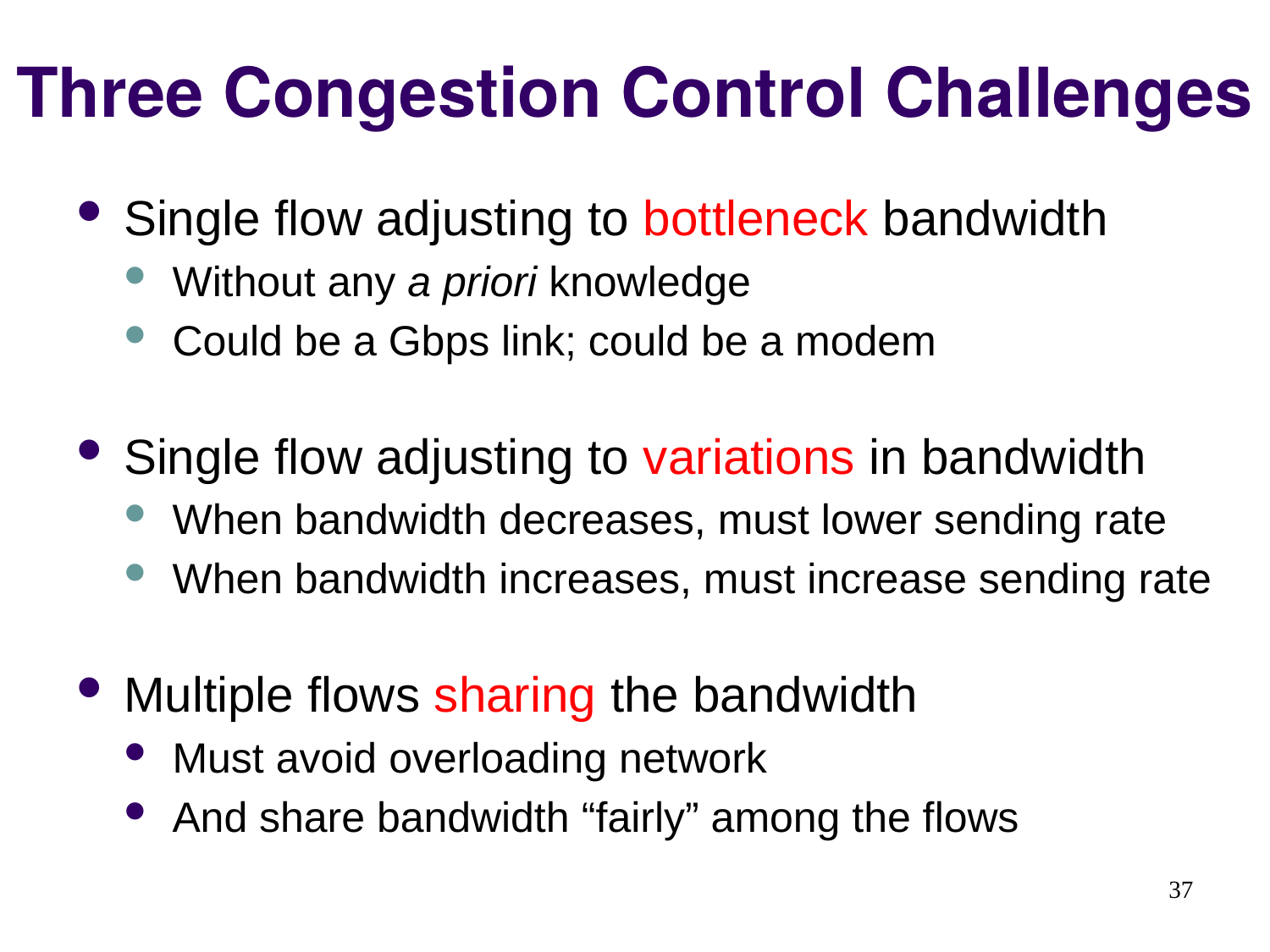

# Three Congestion Control Challenges
Single flow adjusting to bottleneck bandwidth
Without any a priori knowledge
Could be a Gbps link; could be a modem
Single flow adjusting to variations in bandwidth
When bandwidth decreases, must lower sending rate
When bandwidth increases, must increase sending rate
Multiple flows sharing the bandwidth
Must avoid overloading network
And share bandwidth “fairly” among the flows

37